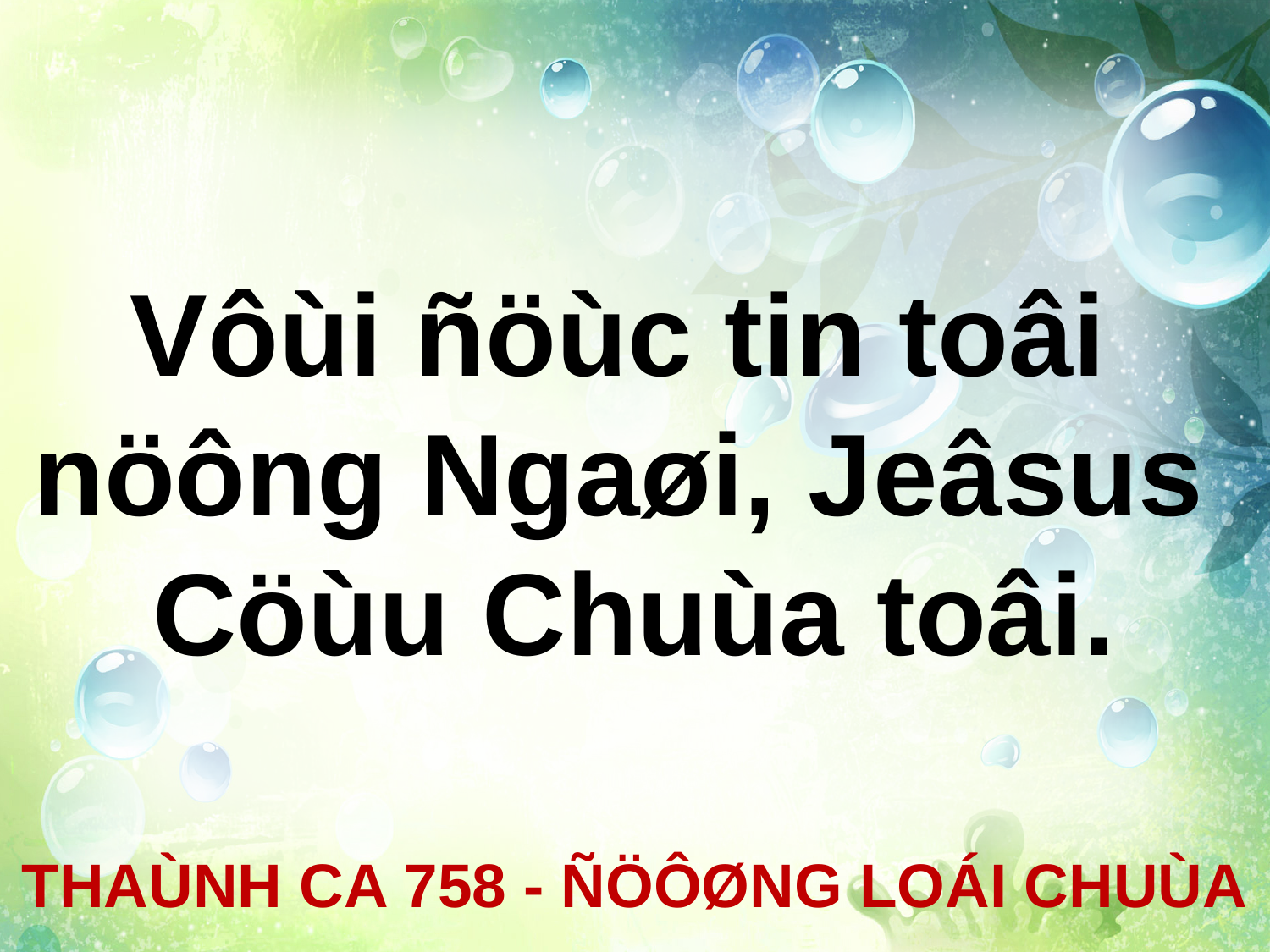

Vôùi ñöùc tin toâi
nöông Ngaøi, Jeâsus
Cöùu Chuùa toâi.
THAÙNH CA 758 - ÑÖÔØNG LOÁI CHUÙA